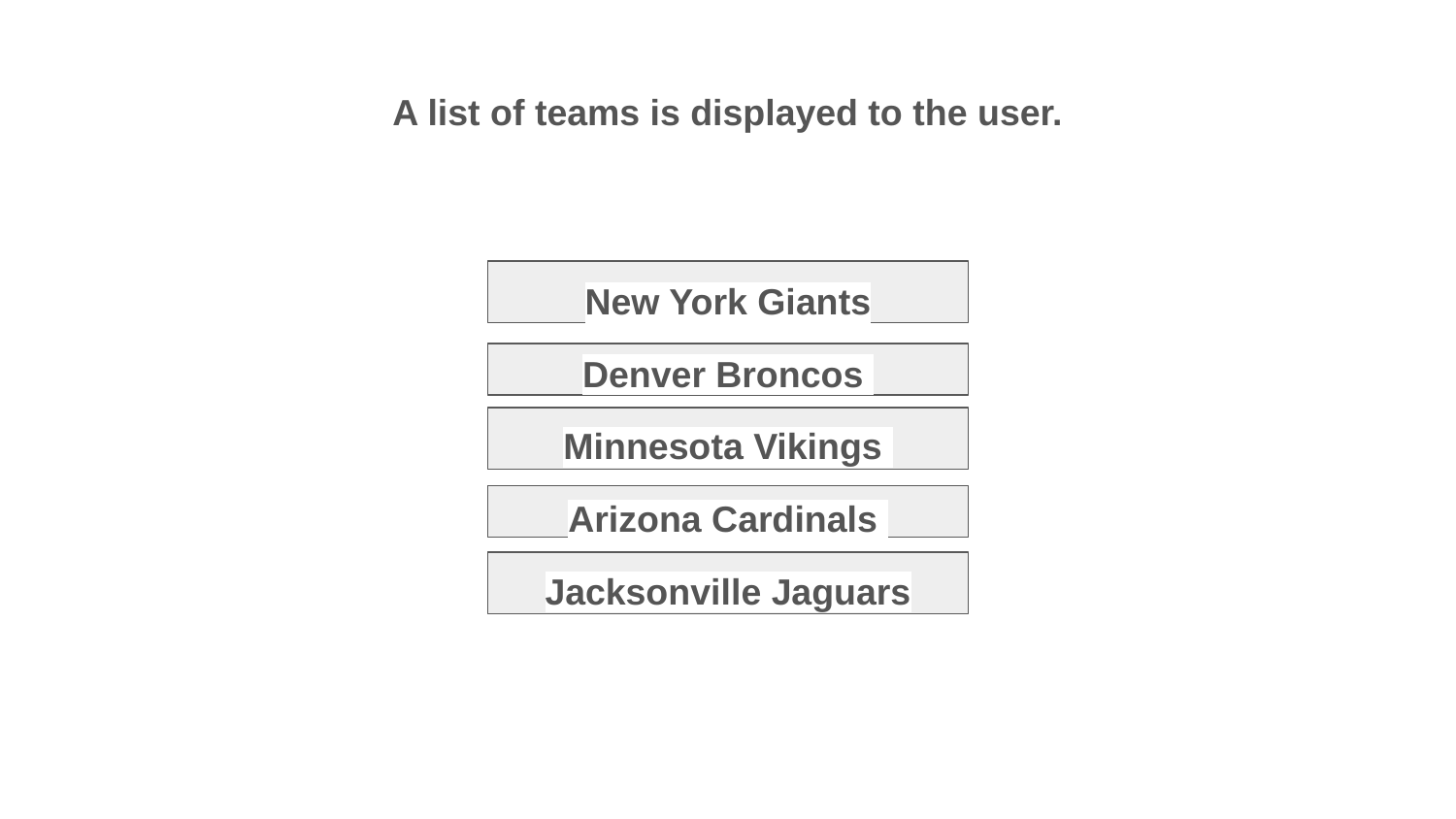

# A list of teams is displayed to the user.
New York Giants
Denver Broncos
Minnesota Vikings
Arizona Cardinals
Jacksonville Jaguars